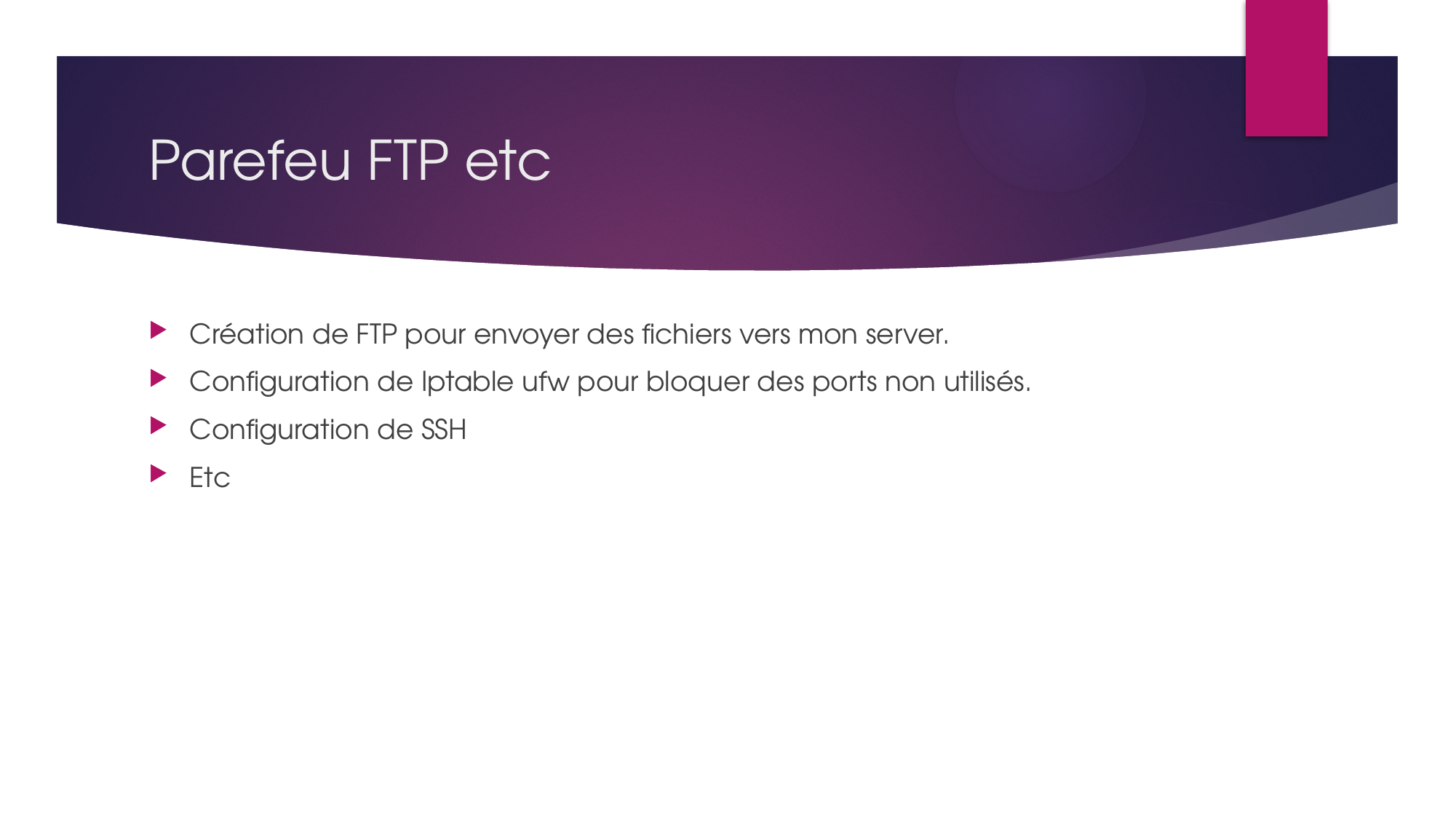

# Parefeu FTP etc

Création de FTP pour envoyer des fichiers vers mon server.
Configuration de Iptable ufw pour bloquer des ports non utilisés.
Configuration de SSH
Etc